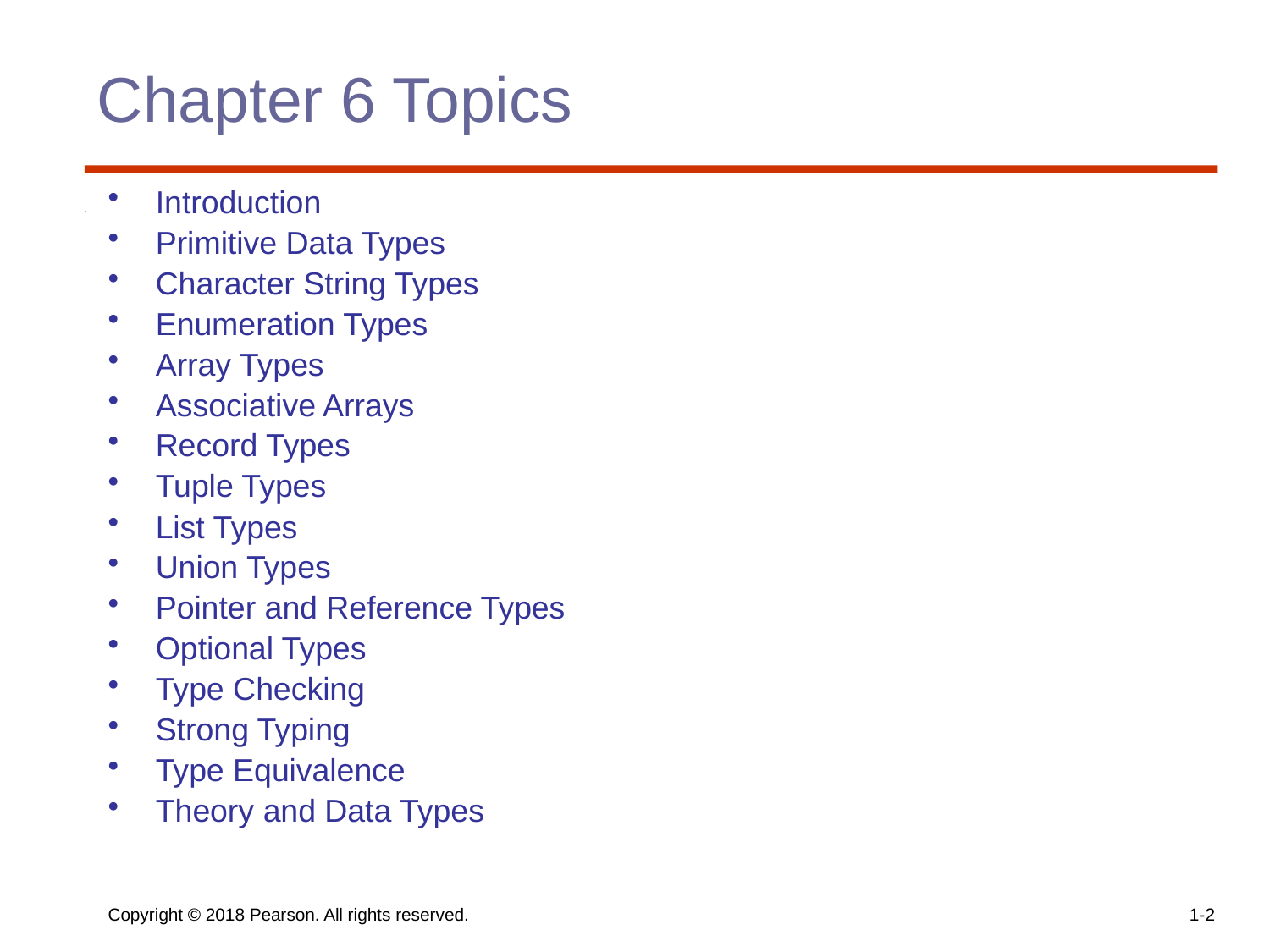

# Chapter 6 Topics
Introduction
Primitive Data Types
Character String Types
Enumeration Types
Array Types
Associative Arrays
Record Types
Tuple Types
List Types
Union Types
Pointer and Reference Types
Optional Types
Type Checking
Strong Typing
Type Equivalence
Theory and Data Types
Copyright © 2018 Pearson. All rights reserved.
1-2